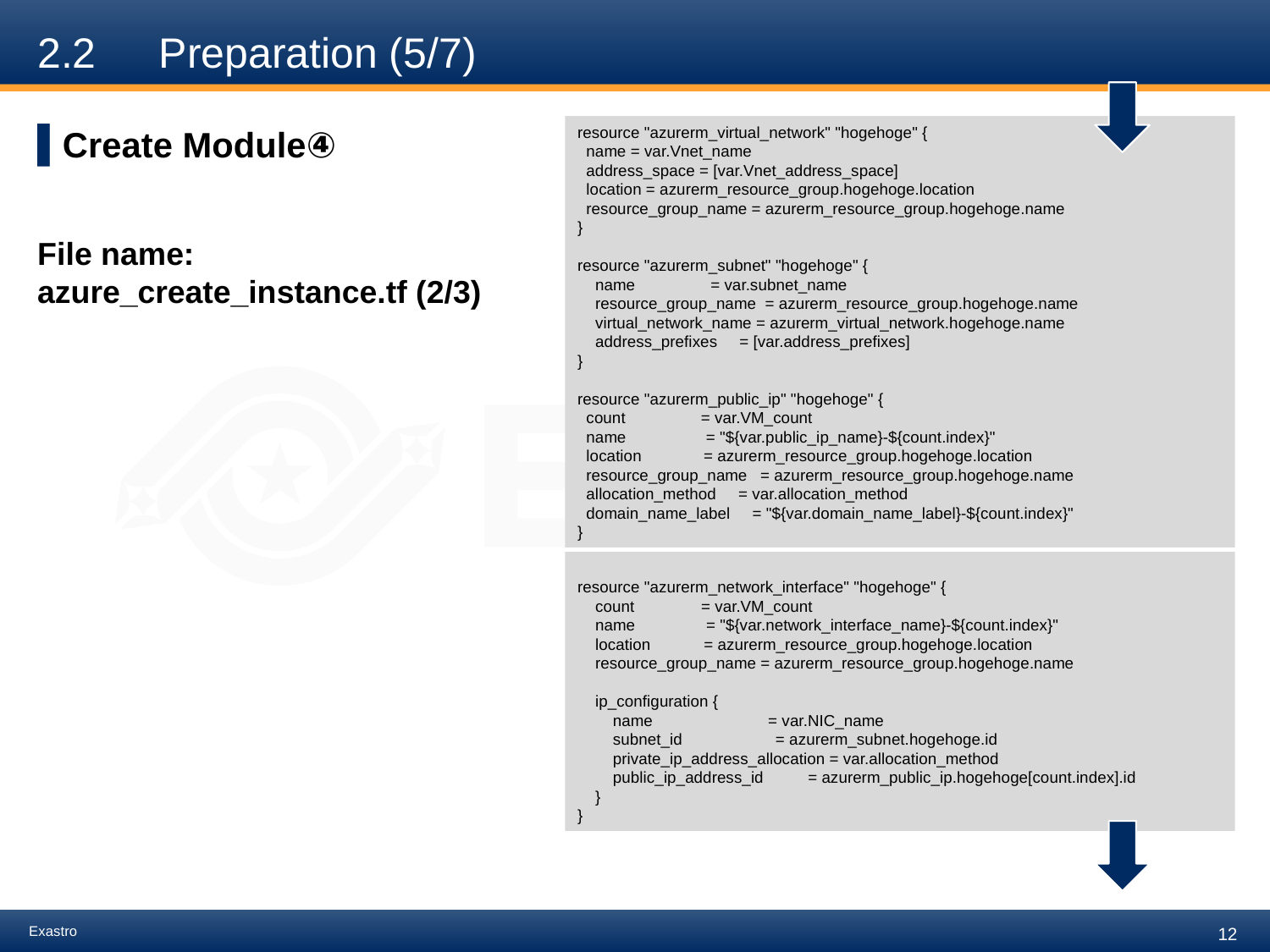

# 2.2　Preparation (5/7)

Create Module④

resource "azurerm_virtual_network" "hogehoge" {
  name = var.Vnet_name
  address_space = [var.Vnet_address_space]
  location = azurerm_resource_group.hogehoge.location
  resource_group_name = azurerm_resource_group.hogehoge.name
}

resource "azurerm_subnet" "hogehoge" {
    name                 = var.subnet_name
    resource_group_name  = azurerm_resource_group.hogehoge.name
    virtual_network_name = azurerm_virtual_network.hogehoge.name
    address_prefixes     = [var.address_prefixes]
}

resource "azurerm_public_ip" "hogehoge" {
  count                 = var.VM_count
  name                  = "${var.public_ip_name}-${count.index}"
  location              = azurerm_resource_group.hogehoge.location
  resource_group_name   = azurerm_resource_group.hogehoge.name
  allocation_method     = var.allocation_method
  domain_name_label     = "${var.domain_name_label}-${count.index}"
}
File name:
azure_create_instance.tf (2/3)

resource "azurerm_network_interface" "hogehoge" {
    count               = var.VM_count
    name                = "${var.network_interface_name}-${count.index}"
    location            = azurerm_resource_group.hogehoge.location
    resource_group_name = azurerm_resource_group.hogehoge.name

    ip_configuration {
        name                          = var.NIC_name
        subnet_id                     = azurerm_subnet.hogehoge.id
        private_ip_address_allocation = var.allocation_method
        public_ip_address_id          = azurerm_public_ip.hogehoge[count.index].id
    }
}